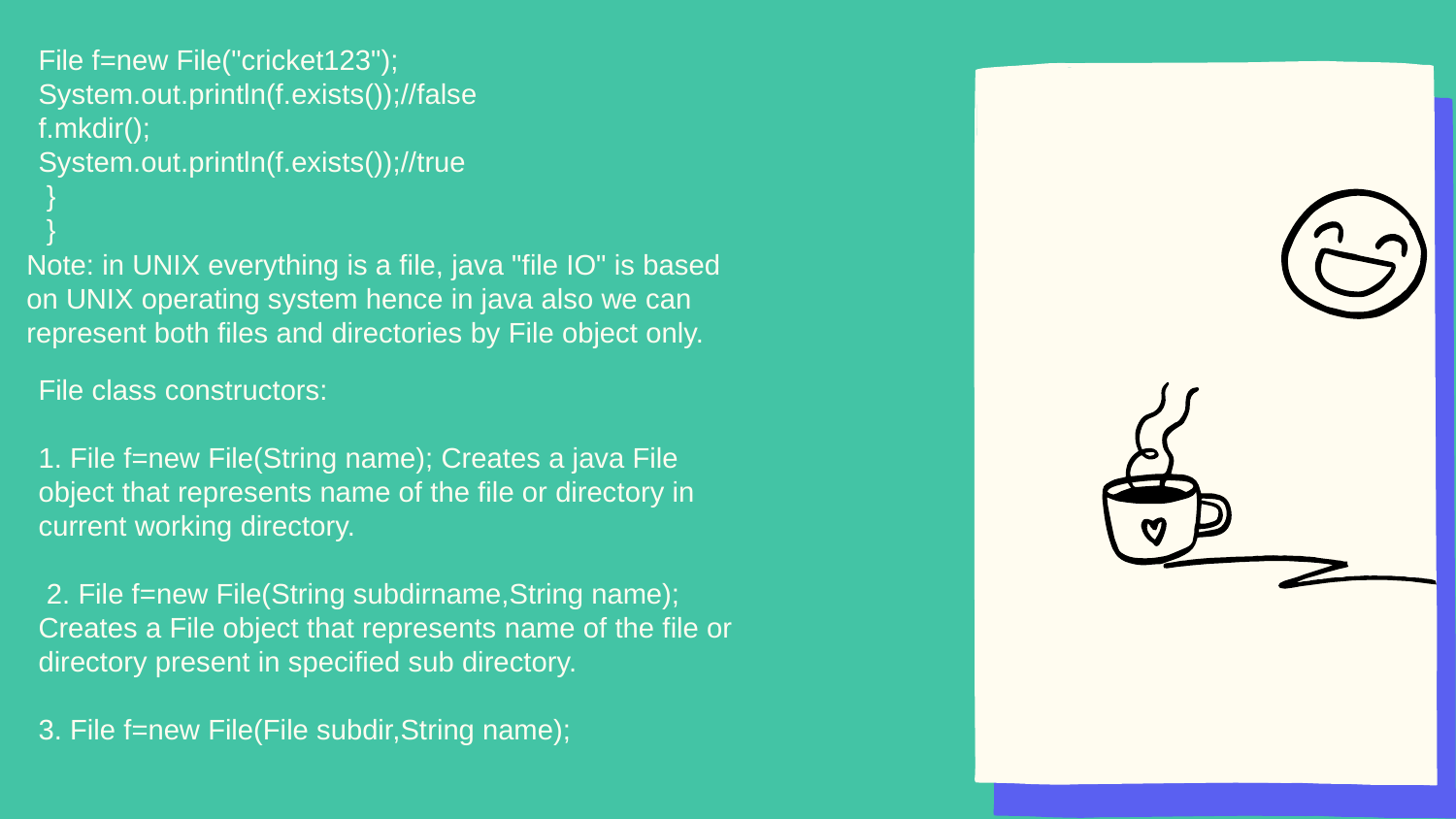

File f=new File("cricket123"); System.out.println(f.exists());//false
f.mkdir();
System.out.println(f.exists());//true
 }
 }

Note: in UNIX everything is a file, java "file IO" is based on UNIX operating system hence in java also we can represent both files and directories by File object only.
File class constructors:

1. File f=new File(String name); Creates a java File object that represents name of the file or directory in current working directory.

 2. File f=new File(String subdirname,String name); Creates a File object that represents name of the file or directory present in specified sub directory.

3. File f=new File(File subdir,String name);